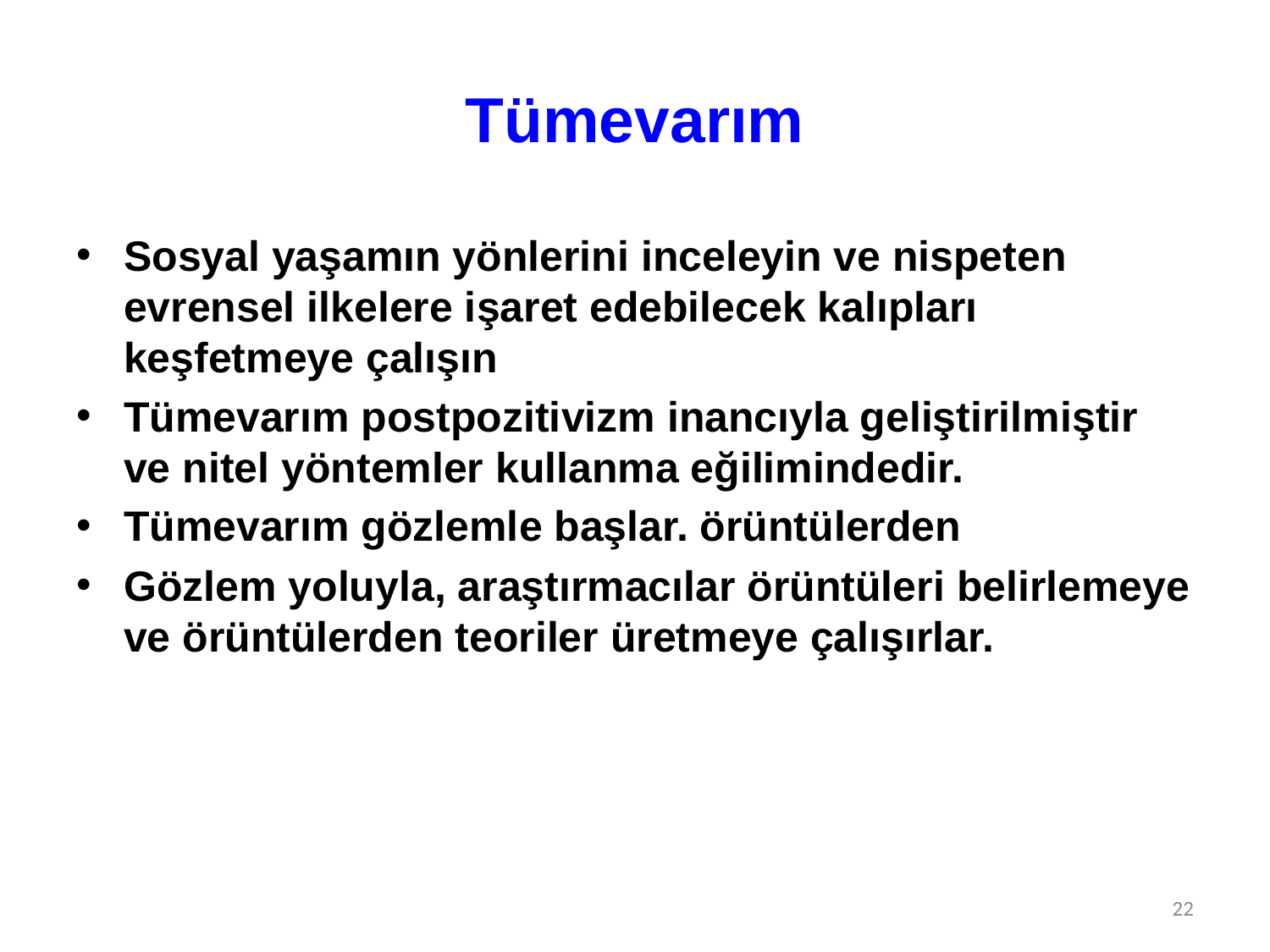

# Tümevarım
Sosyal yaşamın yönlerini inceleyin ve nispeten evrensel ilkelere işaret edebilecek kalıpları keşfetmeye çalışın
Tümevarım postpozitivizm inancıyla geliştirilmiştir ve nitel yöntemler kullanma eğilimindedir.
Tümevarım gözlemle başlar. örüntülerden
Gözlem yoluyla, araştırmacılar örüntüleri belirlemeye ve örüntülerden teoriler üretmeye çalışırlar.
22